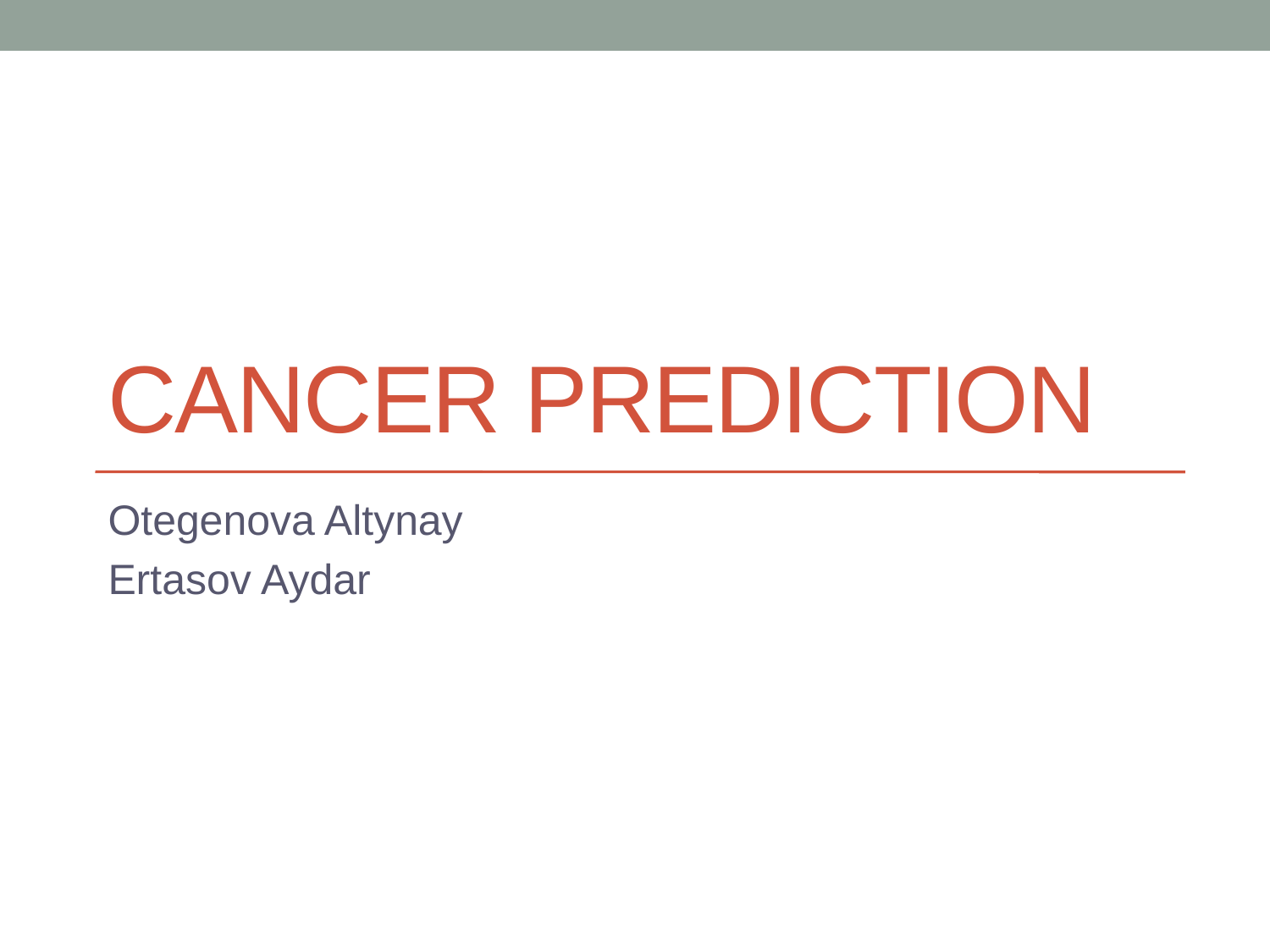

# Cancer Prediction
Otegenova Altynay
Ertasov Aydar